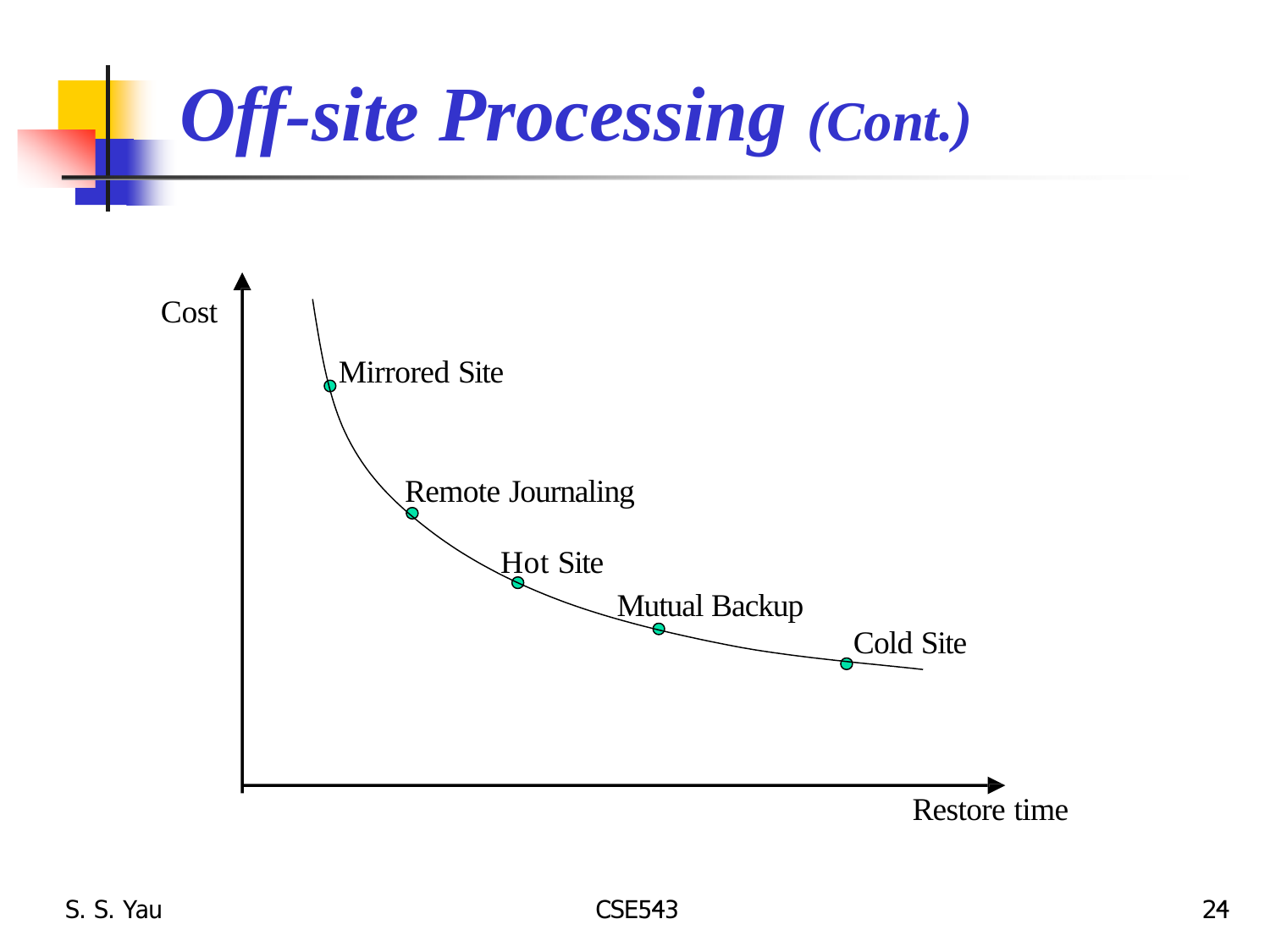

# Off-site Processing (Cont.)

Cost
Mirrored Site

Remote Journaling

Hot Site
Mutual Backup
Cold Site

Restore time
S. S. Yau
CSE543
24